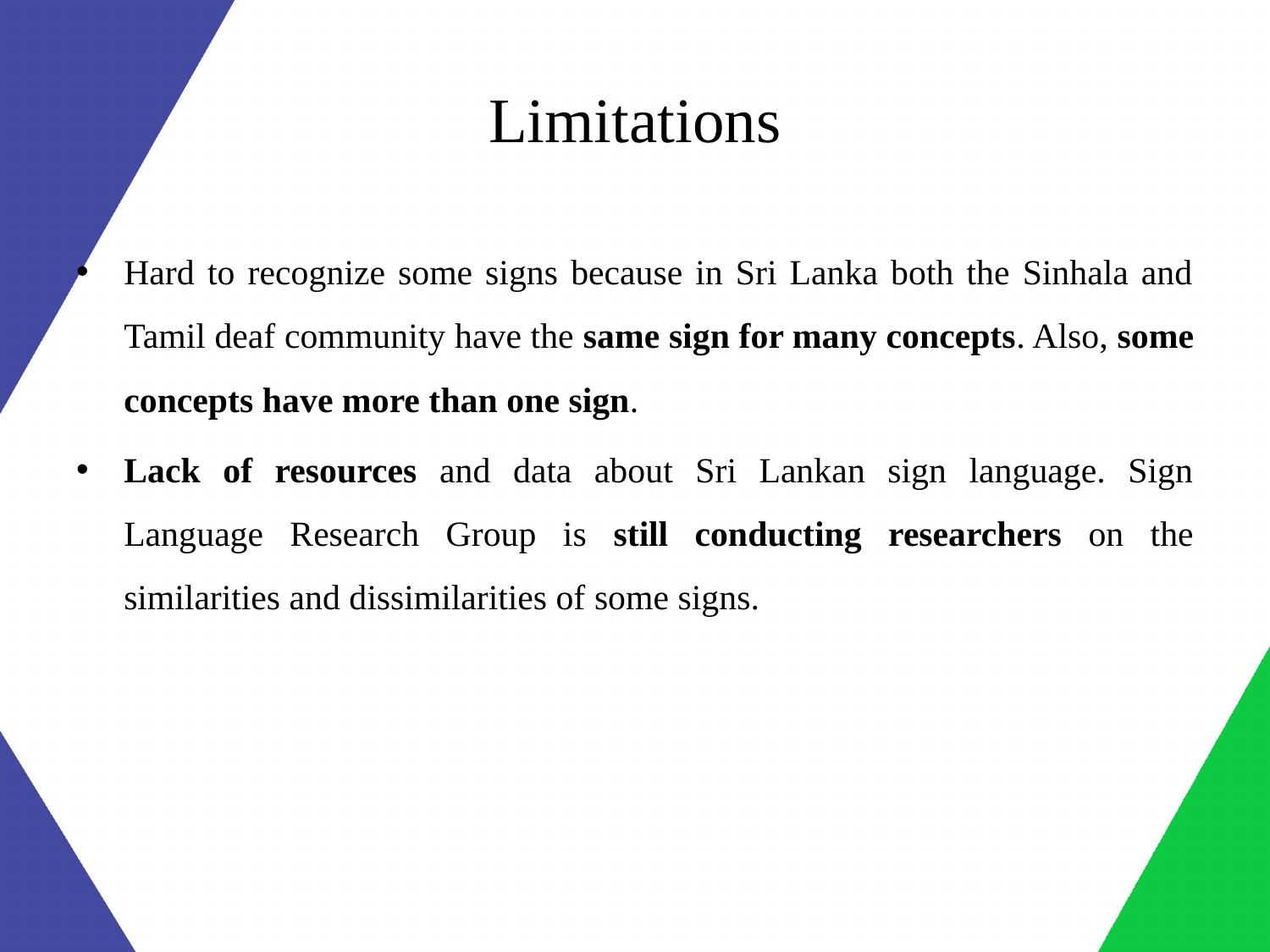

# Limitations
Hard to recognize some signs because in Sri Lanka both the Sinhala and Tamil deaf community have the same sign for many concepts. Also, some concepts have more than one sign.
Lack of resources and data about Sri Lankan sign language. Sign Language Research Group is still conducting researchers on the similarities and dissimilarities of some signs.